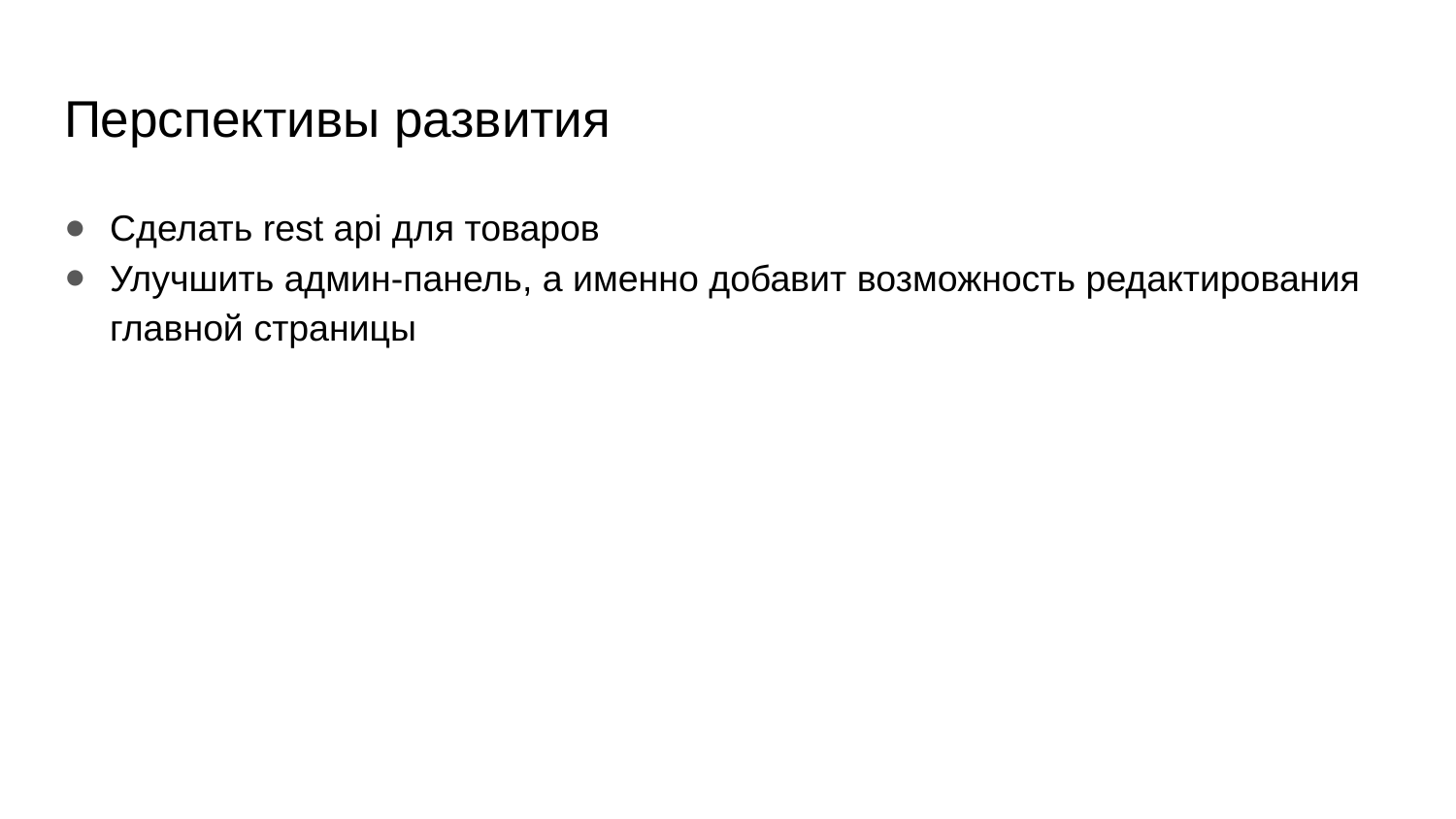

# Перспективы развития
Сделать rest api для товаров
Улучшить админ-панель, а именно добавит возможность редактирования главной страницы